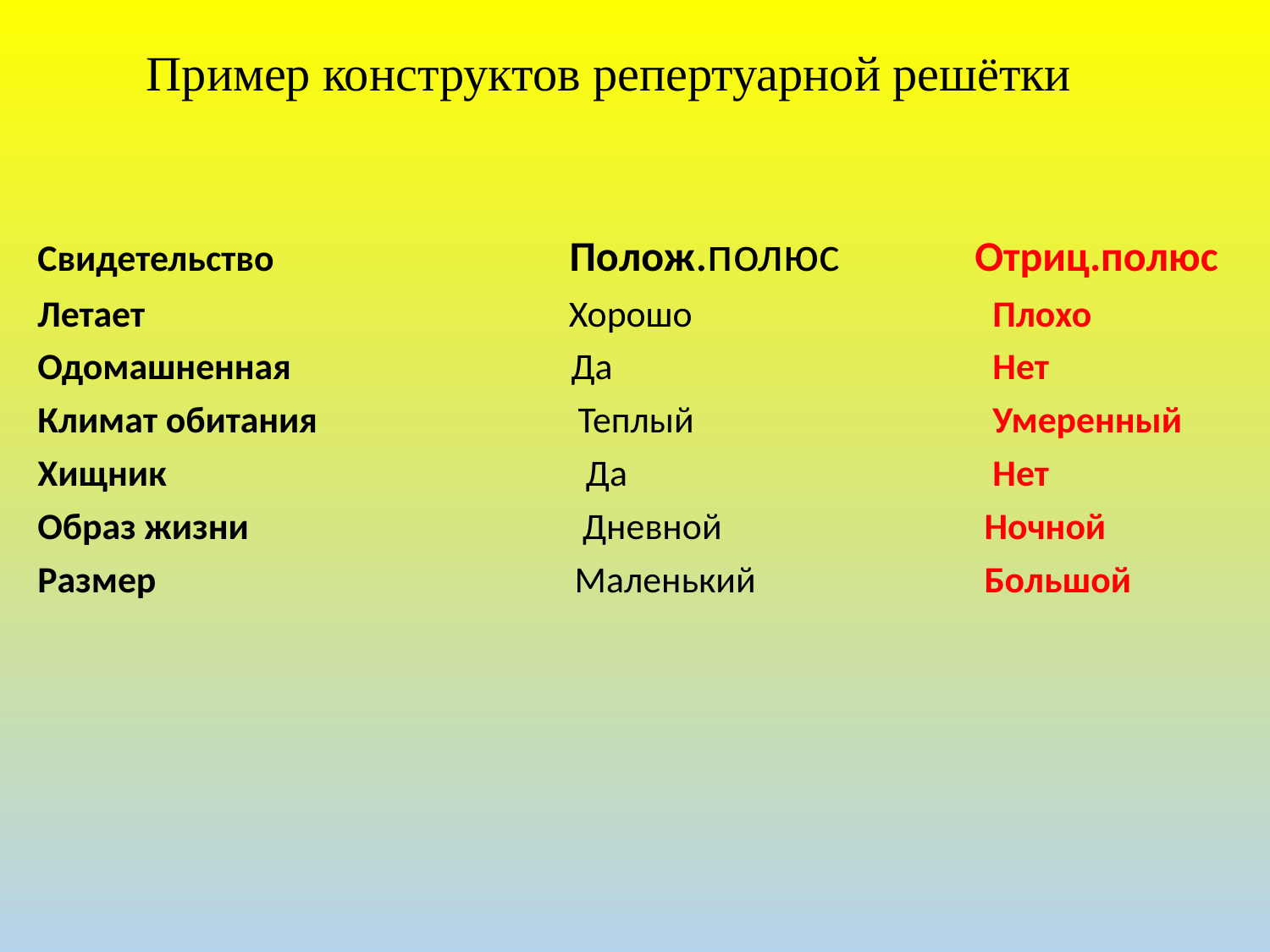

# Пример конструктов репертуарной решётки
Свидетельство 			Полож.полюс            Отриц.полюс
Летает                                              Хорошо        		     Плохо
Одомашненная                             Да                		     Нет
Климат обитания                          Теплый       		     Умеренный
Хищник                                             Да               		     Нет
Образ жизни                                  Дневной       		    Ночной
Размер                                            Маленький    		    Большой